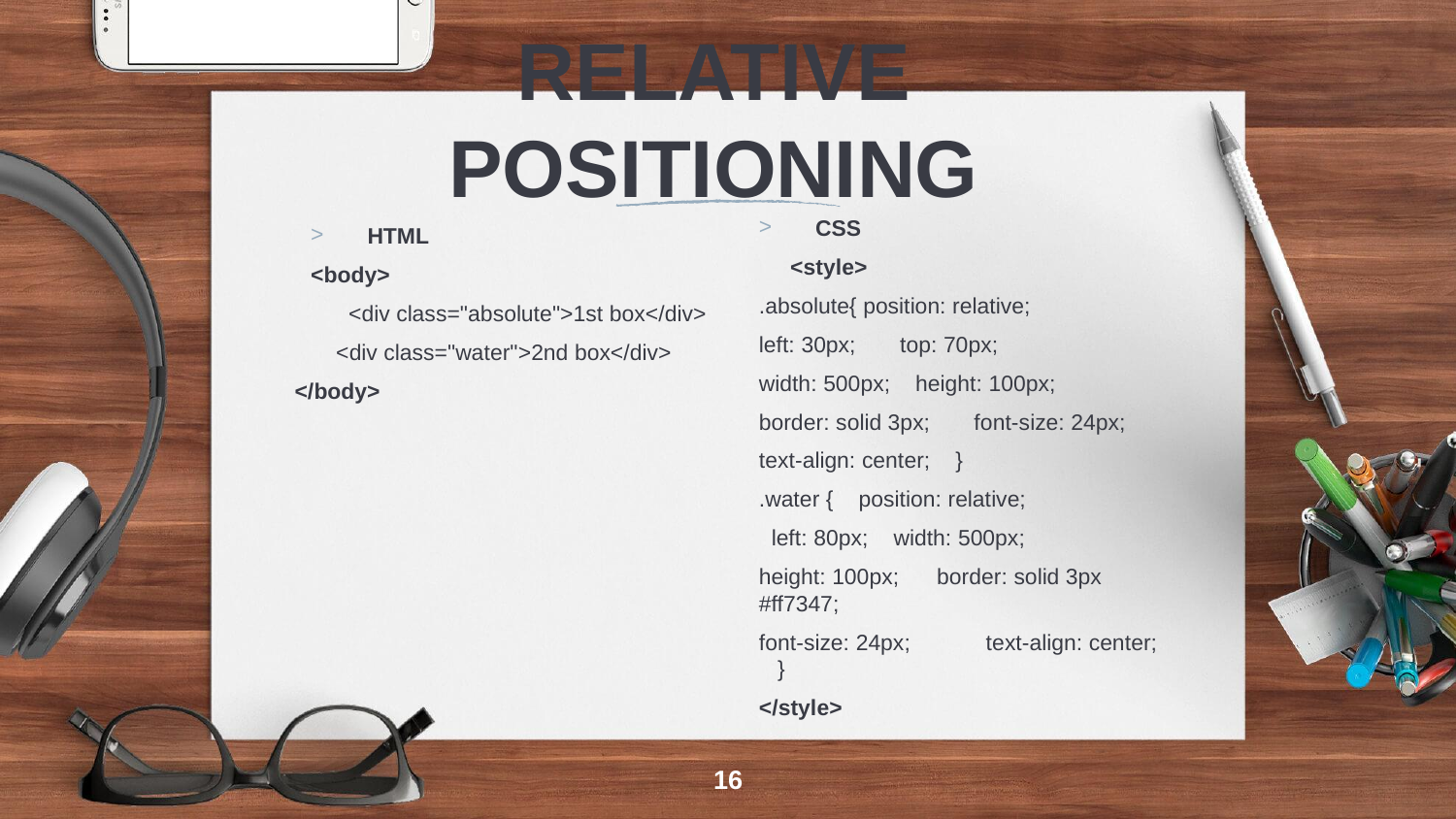

# RELATIVE POSITIONING
CSS
     <style>
.absolute{ position: relative;
left: 30px;       top: 70px;
width: 500px;    height: 100px;
border: solid 3px;       font-size: 24px;
text-align: center;    }
.water {    position: relative;
  left: 80px;    width: 500px;
height: 100px;      border: solid 3px #ff7347;
font-size: 24px;            text-align: center;      }
</style>
HTML
<body>
      <div class="absolute">1st box</div>
    <div class="water">2nd box</div>
</body>
16